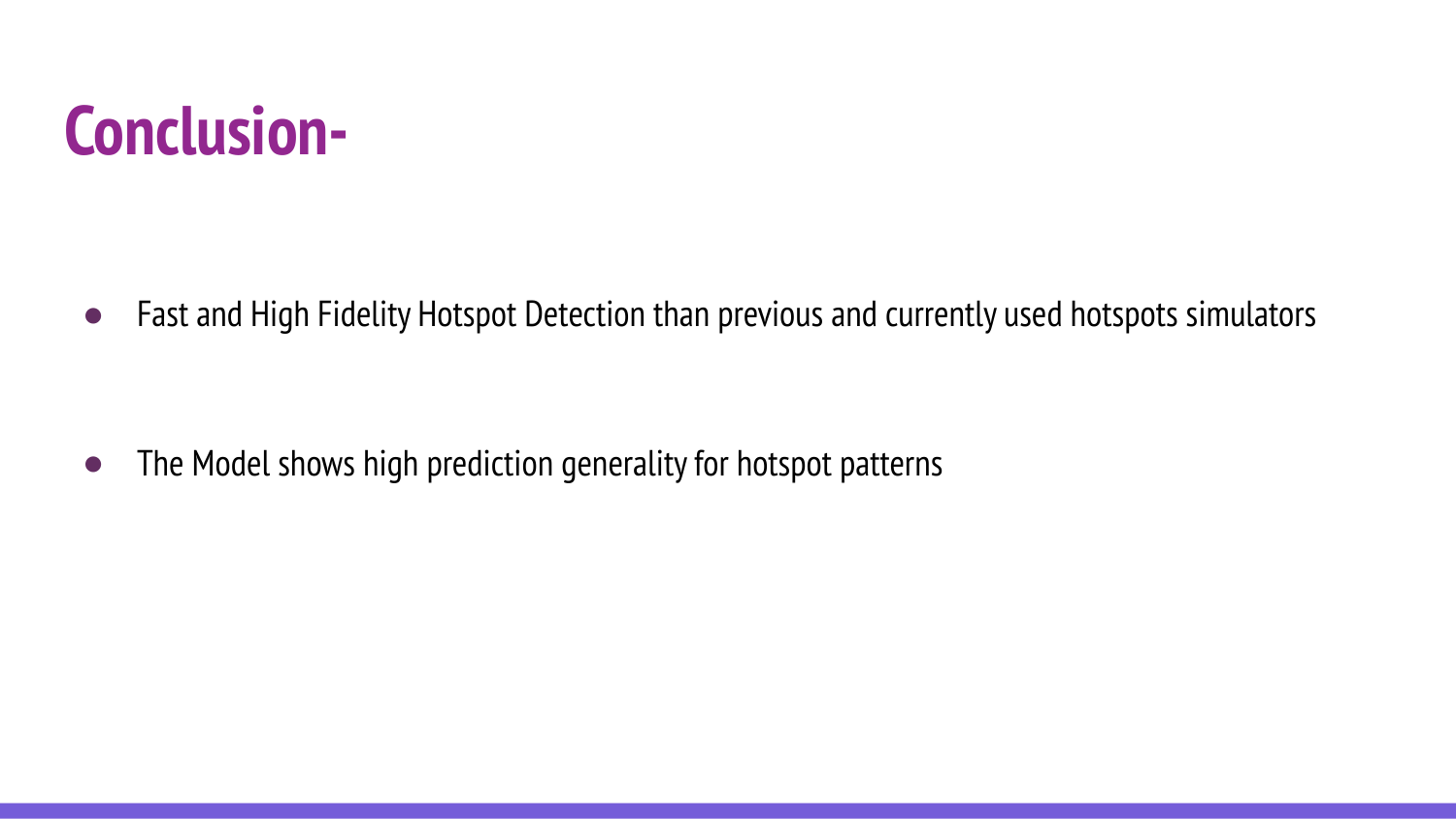

# Conclusion-

Fast and High Fidelity Hotspot Detection than previous and currently used hotspots simulators

The Model shows high prediction generality for hotspot patterns